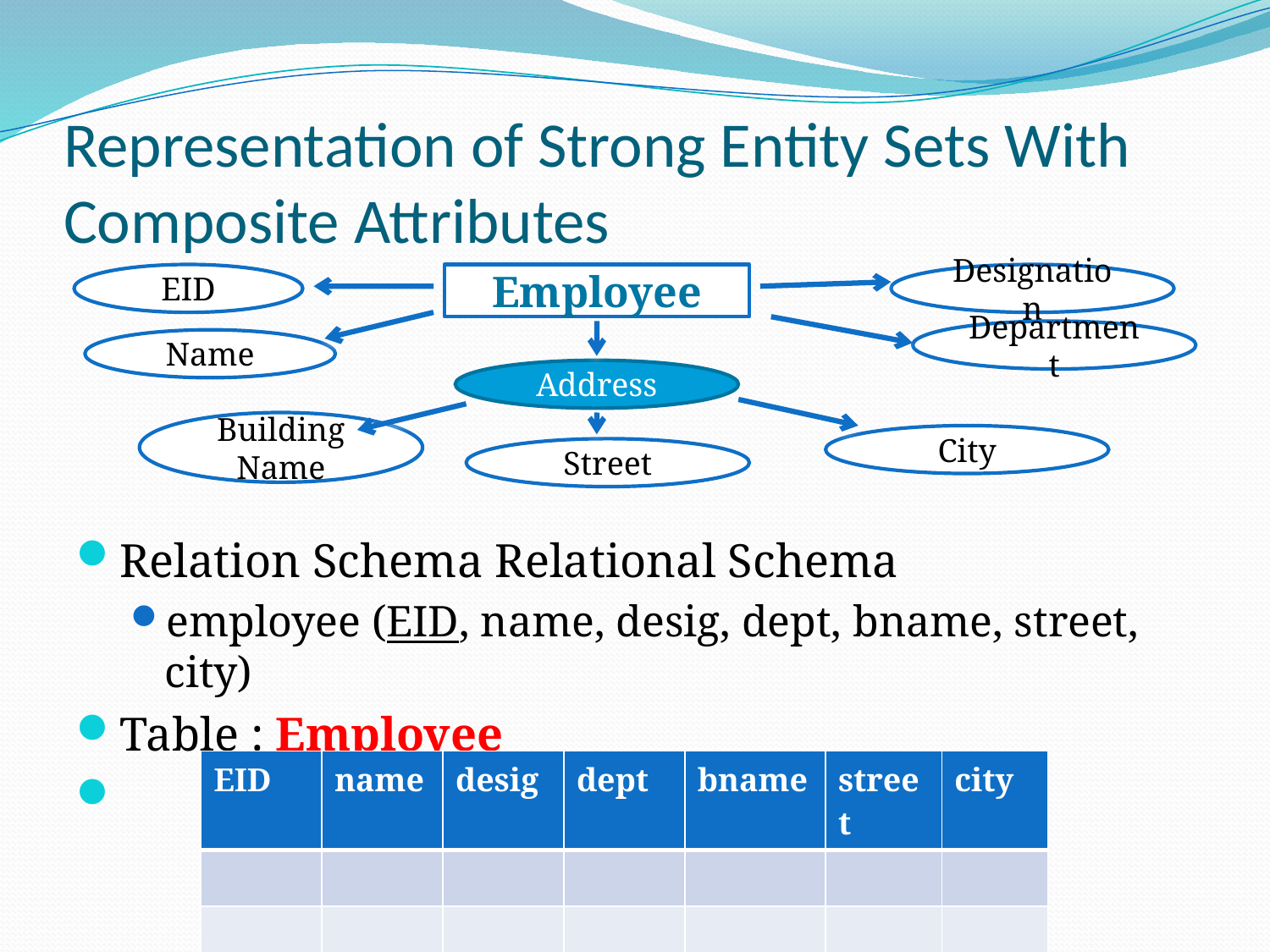

# Representation of Strong Entity Sets With Composite Attributes
EID
Employee
Designation
Department
Name
Address
Building Name
City
Street

Relation Schema Relational Schema
employee (EID, name, desig, dept, bname, street, city)
Table : Employee

| EID | name | desig | dept | bname | street | city |
| --- | --- | --- | --- | --- | --- | --- |
|  |  |  |  |  |  |  |
|  |  |  |  |  |  |  |